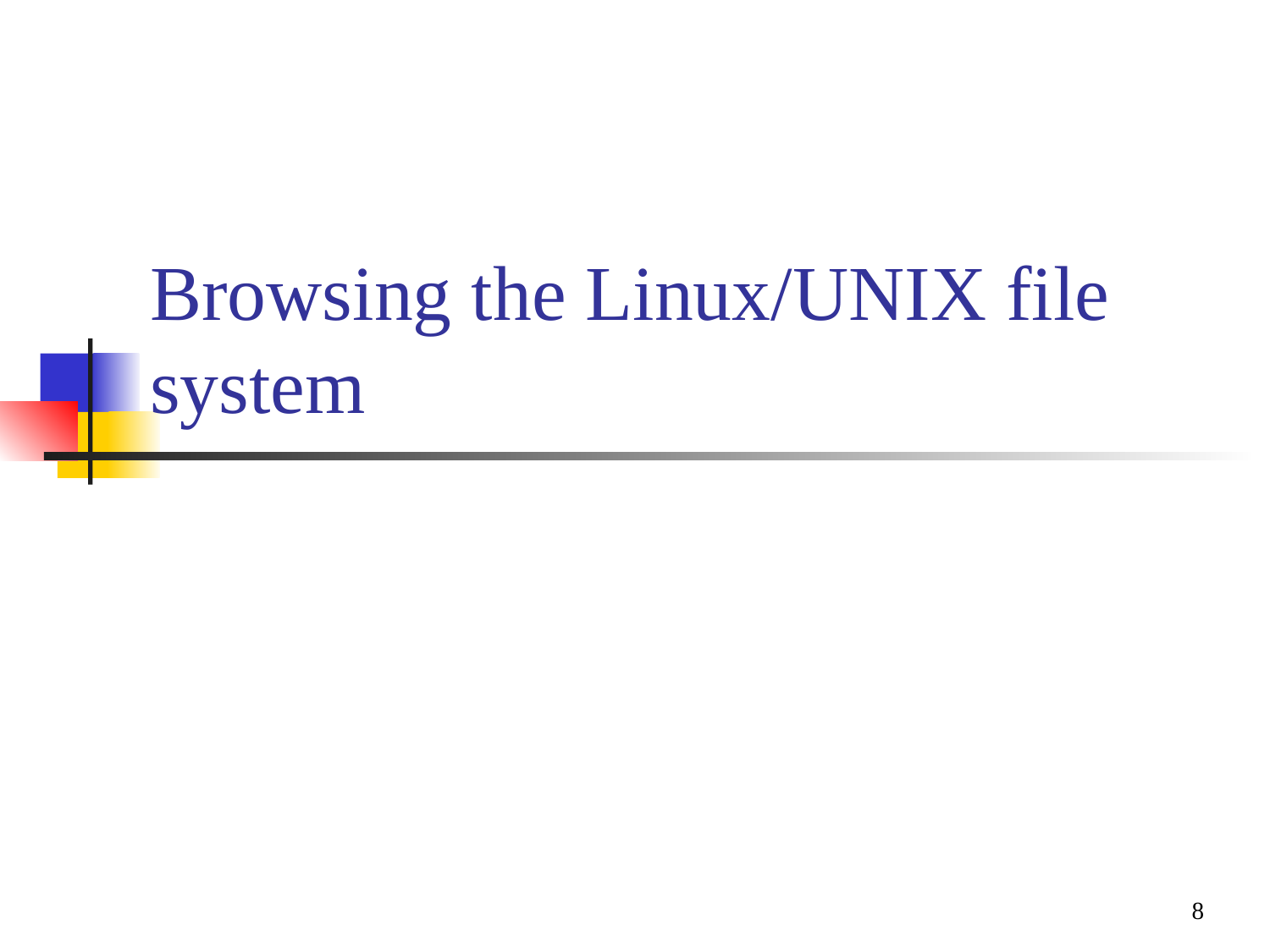

# Browsing the Linux/UNIX file system

8